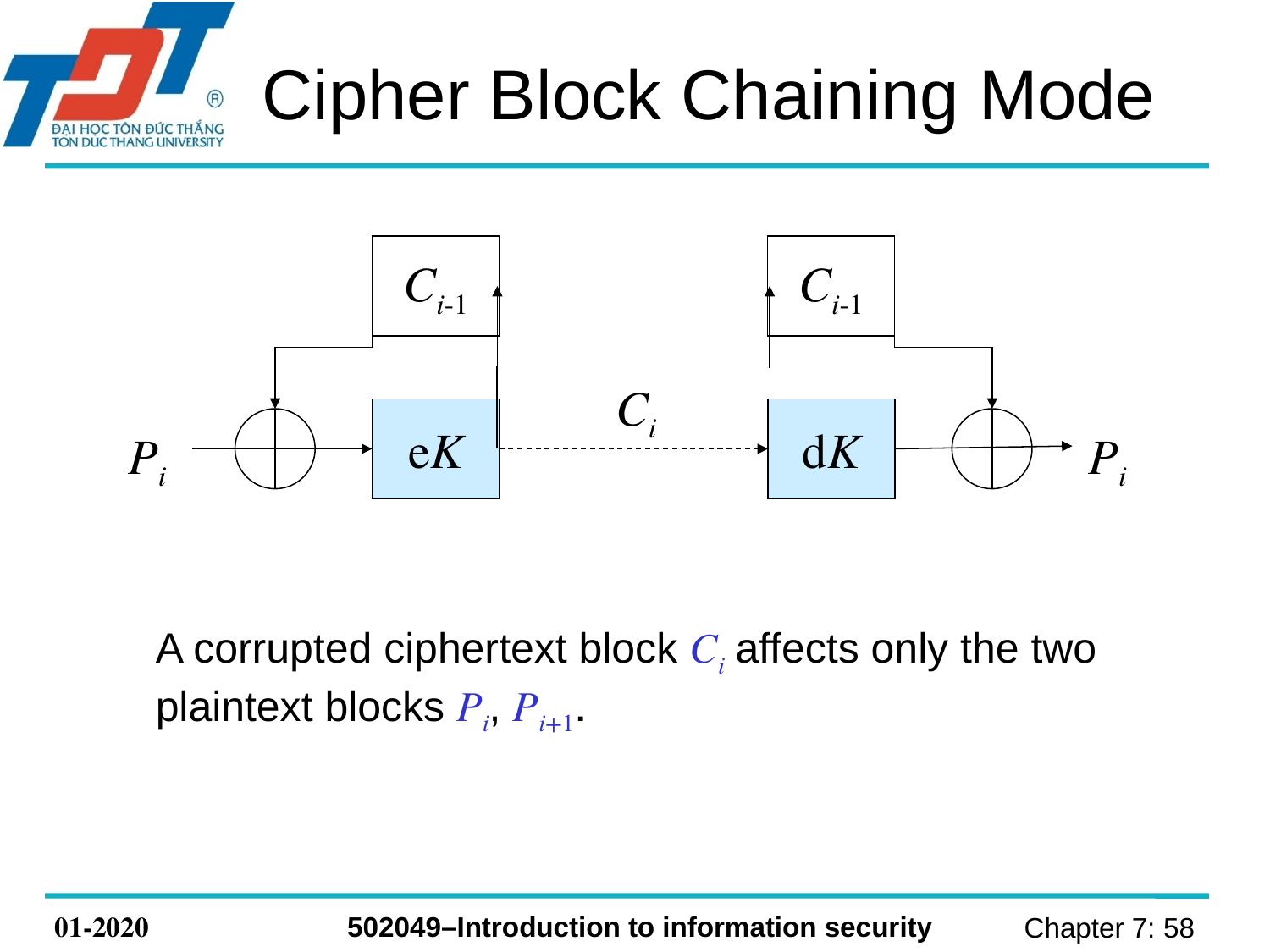

# Cipher Block Chaining Mode
Ci-1
eK

Pi
Ci-1
dK

Pi
Ci
	A corrupted ciphertext block Ci affects only the two plaintext blocks Pi, Pi+1.